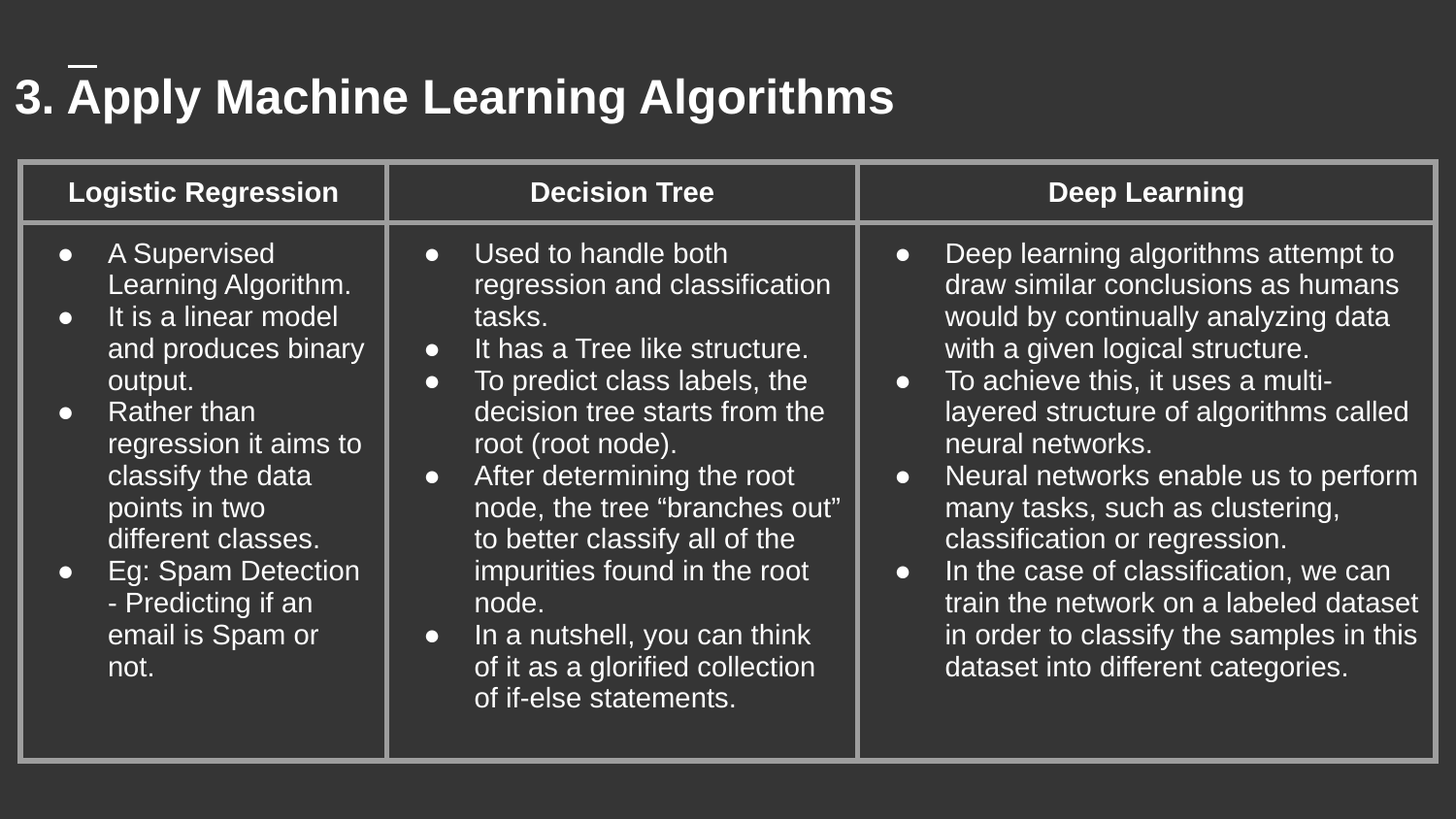

# 3. Apply Machine Learning Algorithms
| Logistic Regression | Decision Tree | Deep Learning |
| --- | --- | --- |
| A Supervised Learning Algorithm. It is a linear model and produces binary output. Rather than regression it aims to classify the data points in two different classes. Eg: Spam Detection - Predicting if an email is Spam or not. | Used to handle both regression and classification tasks. It has a Tree like structure. To predict class labels, the decision tree starts from the root (root node). After determining the root node, the tree “branches out” to better classify all of the impurities found in the root node. In a nutshell, you can think of it as a glorified collection of if-else statements. | Deep learning algorithms attempt to draw similar conclusions as humans would by continually analyzing data with a given logical structure. To achieve this, it uses a multi-layered structure of algorithms called neural networks. Neural networks enable us to perform many tasks, such as clustering, classification or regression. In the case of classification, we can train the network on a labeled dataset in order to classify the samples in this dataset into different categories. |